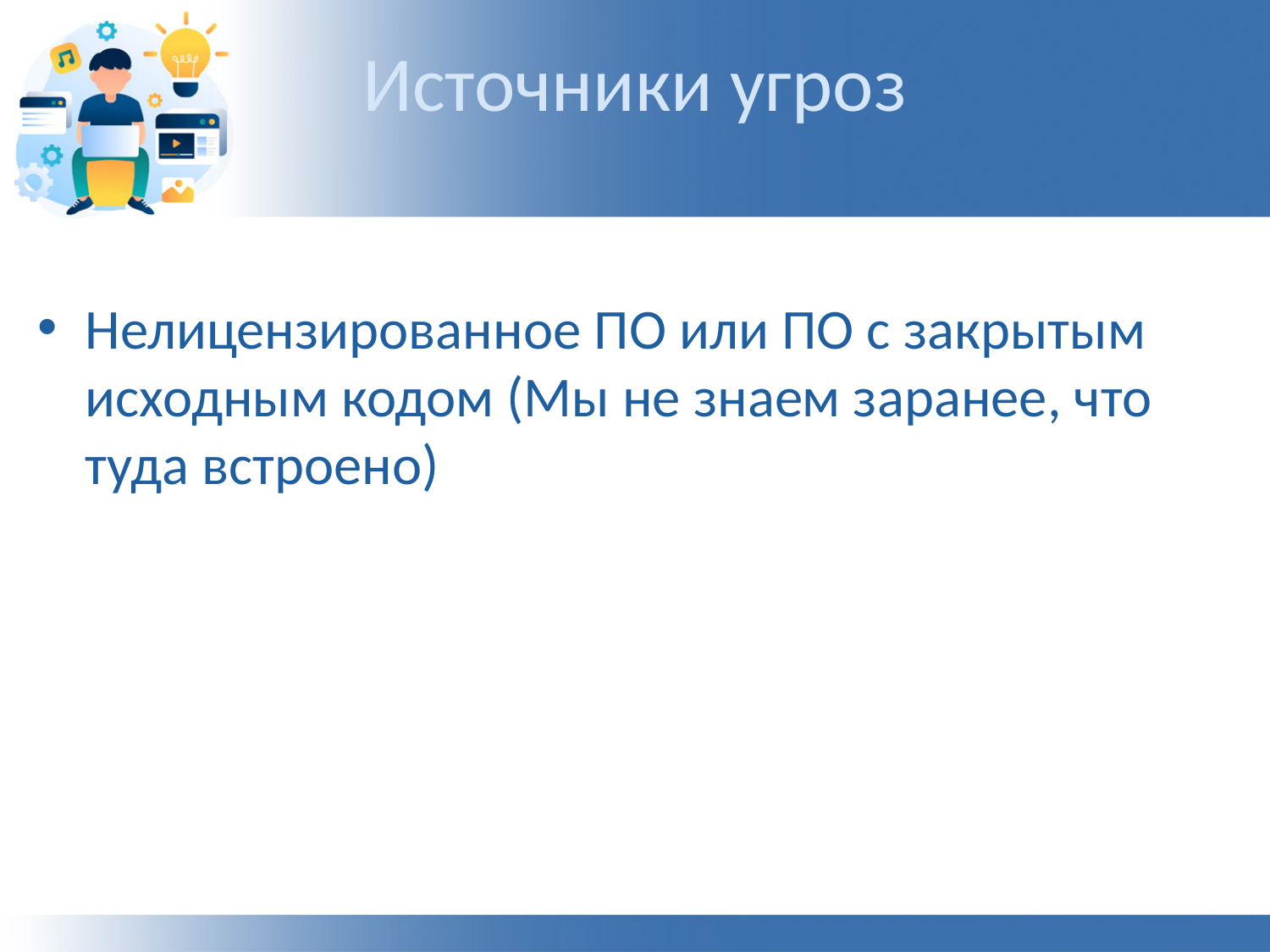

# Источники угроз
Нелицензированное ПО или ПО с закрытым исходным кодом (Мы не знаем заранее, что туда встроено)